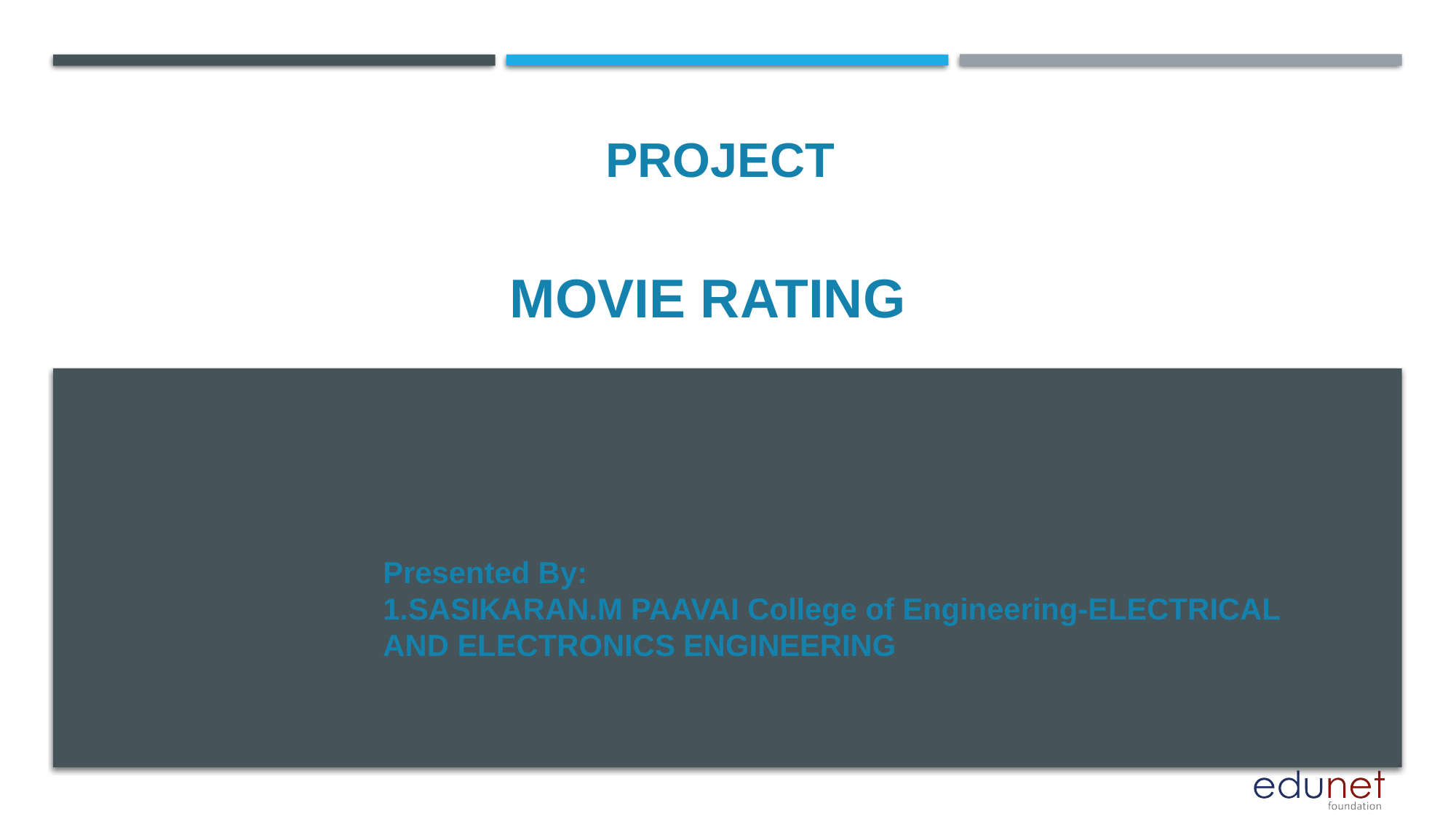

PROJECT
# MOVIE RATING
Presented By:
1.SASIKARAN.M PAAVAI College of Engineering-ELECTRICAL AND ELECTRONICS ENGINEERING